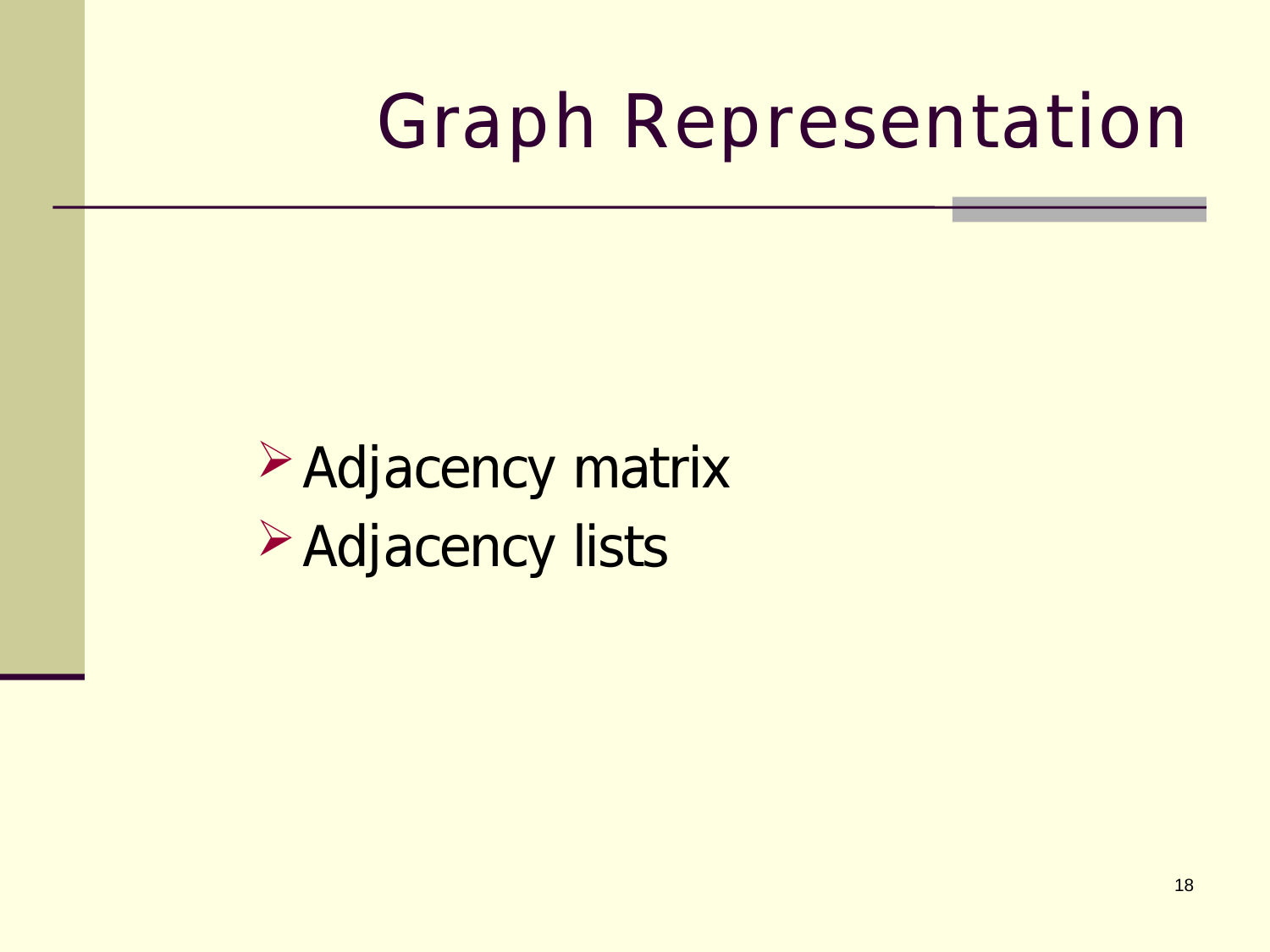

# Graph Representation

Adjacency matrix
Adjacency lists
18